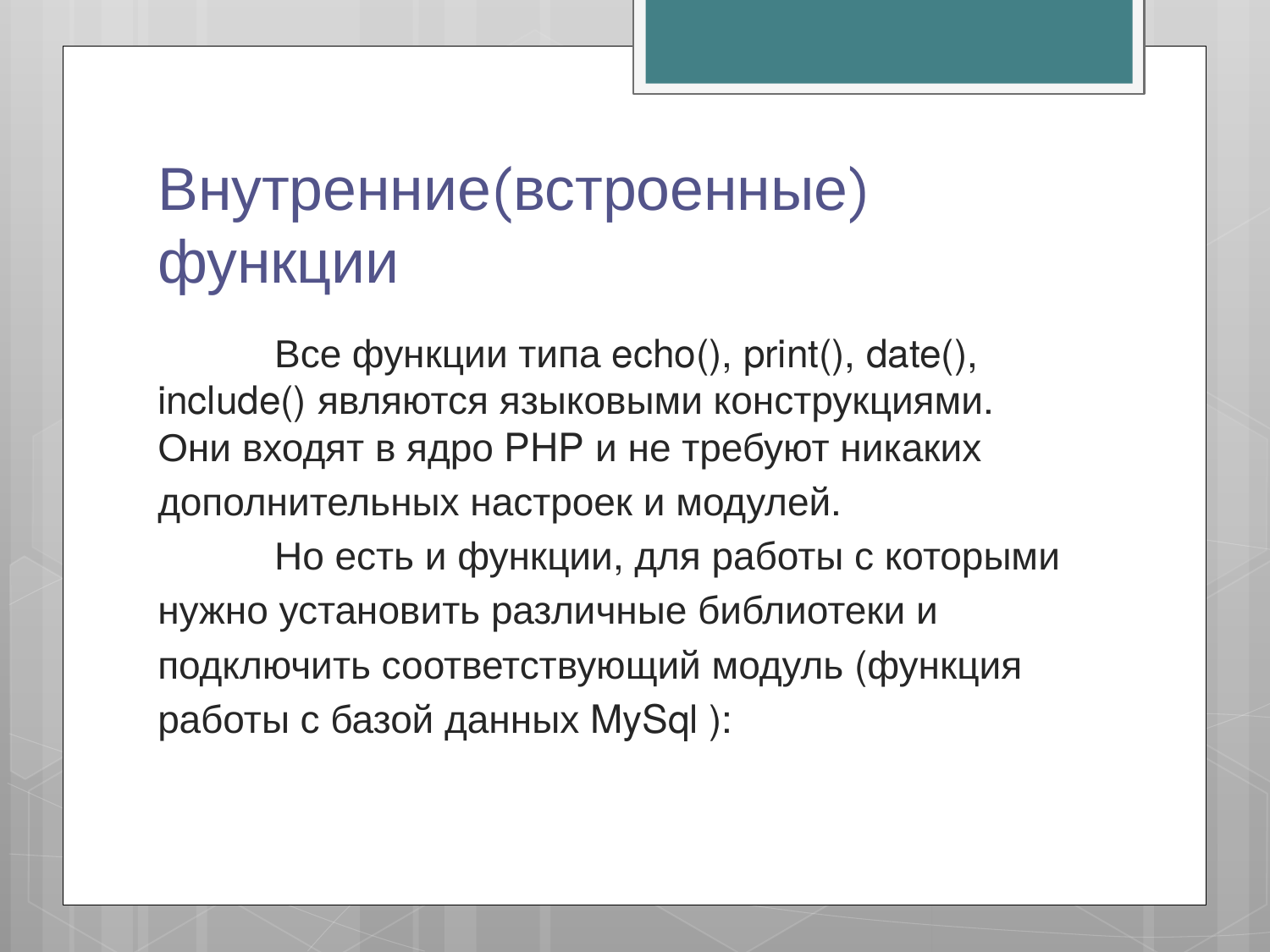

# Внутренние(встроенные) функции
	Все функции типа echo(), print(), date(), include() являются языковыми конструкциями. Они входят в ядро PHP и не требуют никаких
дополнительных настроек и модулей.
	Но есть и функции, для работы с которыми
нужно установить различные библиотеки и
подключить соответствующий модуль (функция
работы с базой данных MySql ):